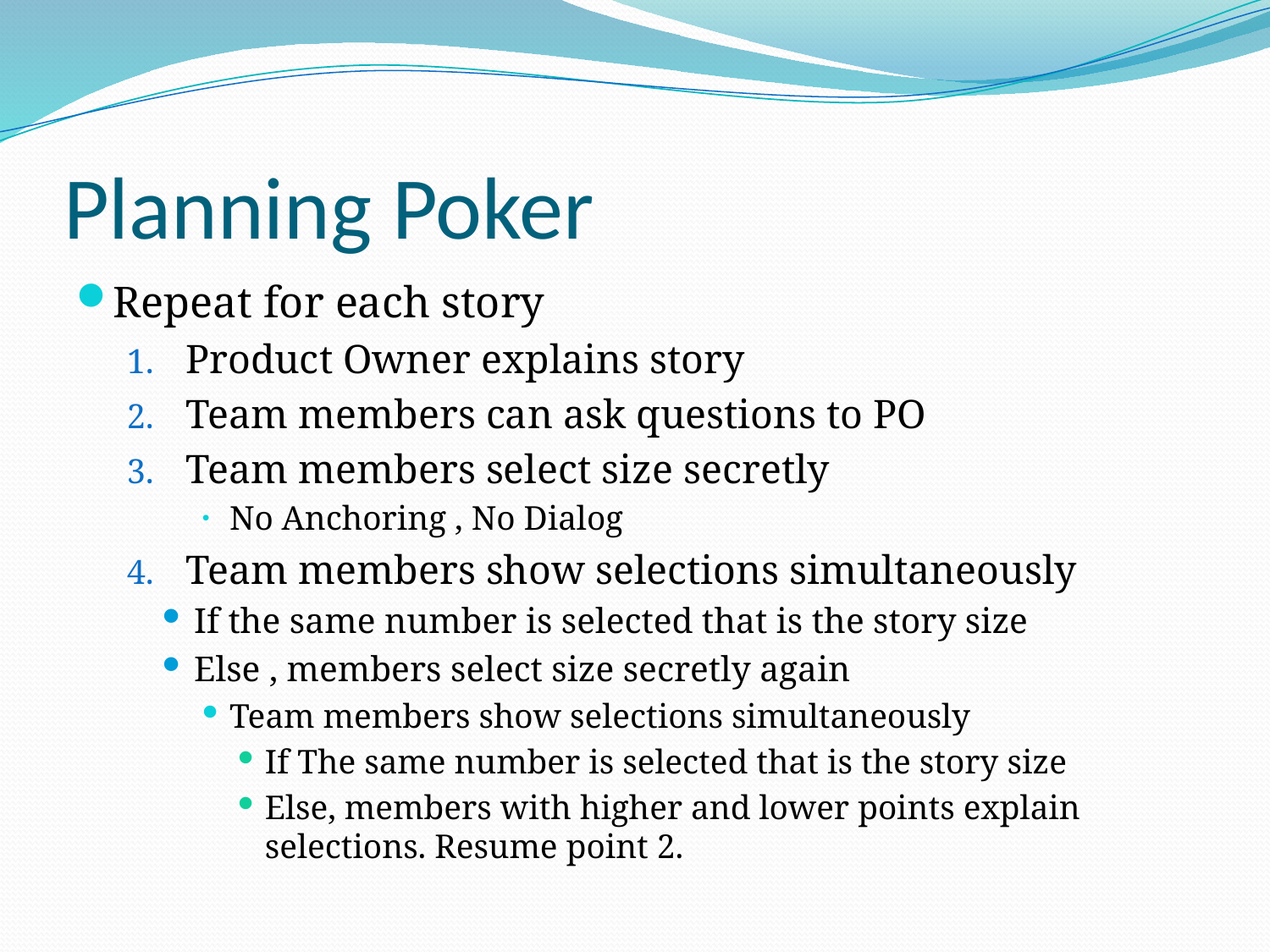

# Planning Poker
Repeat for each story
Product Owner explains story
Team members can ask questions to PO
Team members select size secretly
No Anchoring , No Dialog
Team members show selections simultaneously
If the same number is selected that is the story size
Else , members select size secretly again
Team members show selections simultaneously
If The same number is selected that is the story size
Else, members with higher and lower points explain selections. Resume point 2.